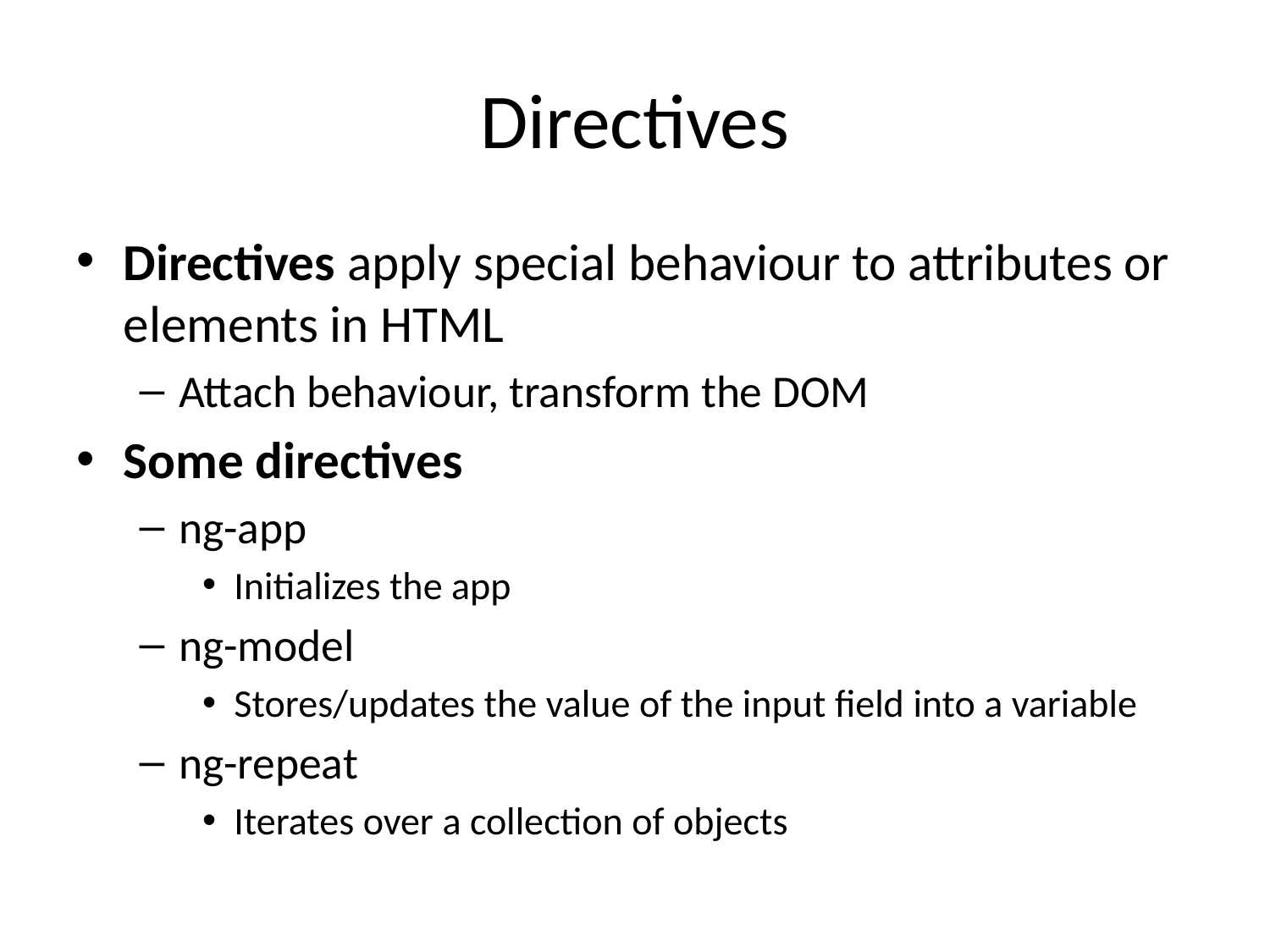

# Directives
Directives apply special behaviour to attributes or elements in HTML
Attach behaviour, transform the DOM
Some directives
ng-app
Initializes the app
ng-model
Stores/updates the value of the input field into a variable
ng-repeat
Iterates over a collection of objects